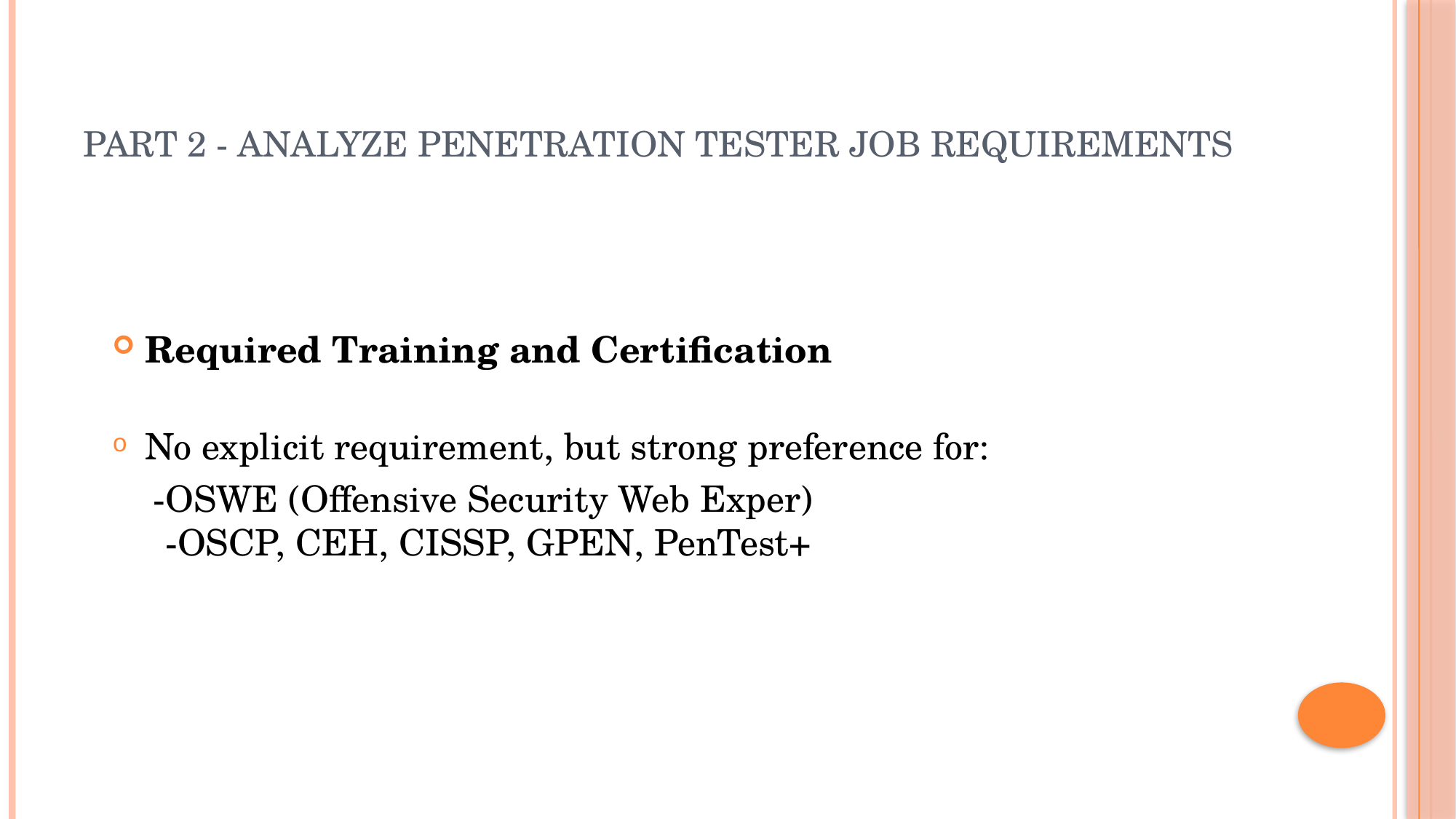

# Part 2 - Analyze Penetration Tester Job Requirements
Required Training and Certification
No explicit requirement, but strong preference for:
    -OSWE (Offensive Security Web Exper)
  -OSCP, CEH, CISSP, GPEN, PenTest+